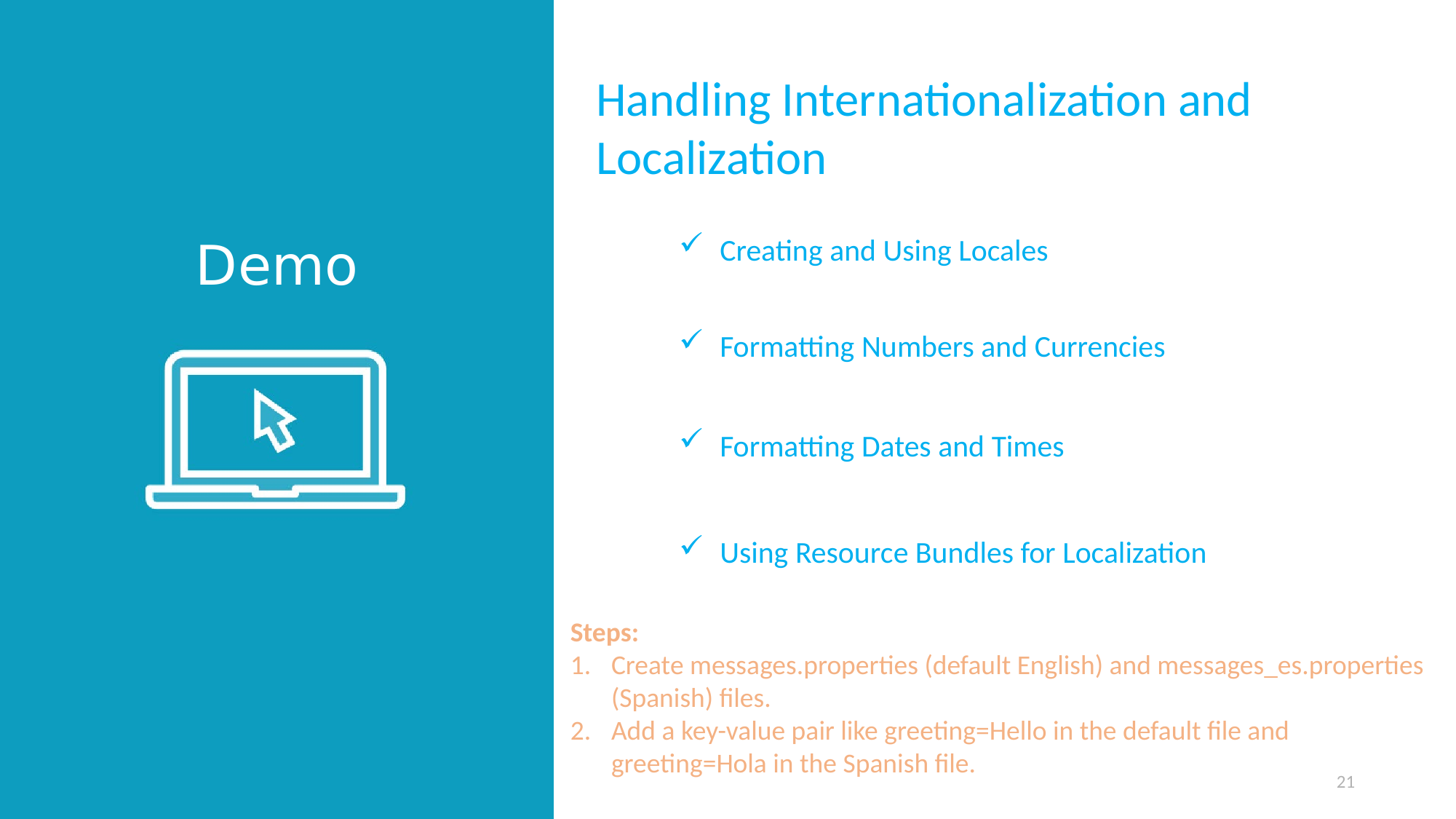

Handling Internationalization and Localization
Demo
Creating and Using Locales
Formatting Numbers and Currencies
Formatting Dates and Times
Using Resource Bundles for Localization
Steps:
Create messages.properties (default English) and messages_es.properties (Spanish) files.
Add a key-value pair like greeting=Hello in the default file and greeting=Hola in the Spanish file.
21